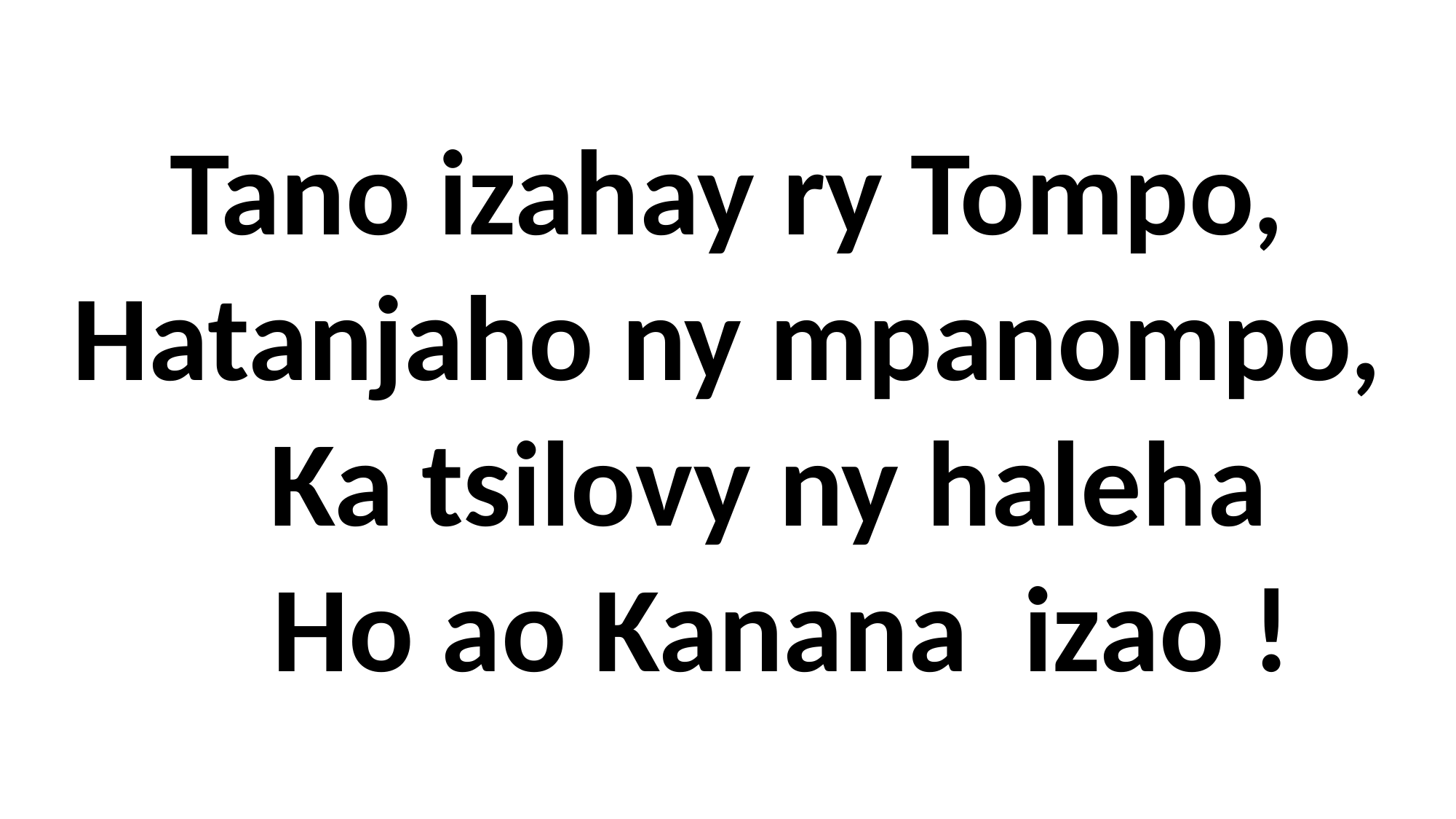

Tano izahay ry Tompo,
Hatanjaho ny mpanompo,
   Ka tsilovy ny haleha
    Ho ao Kanana  izao !